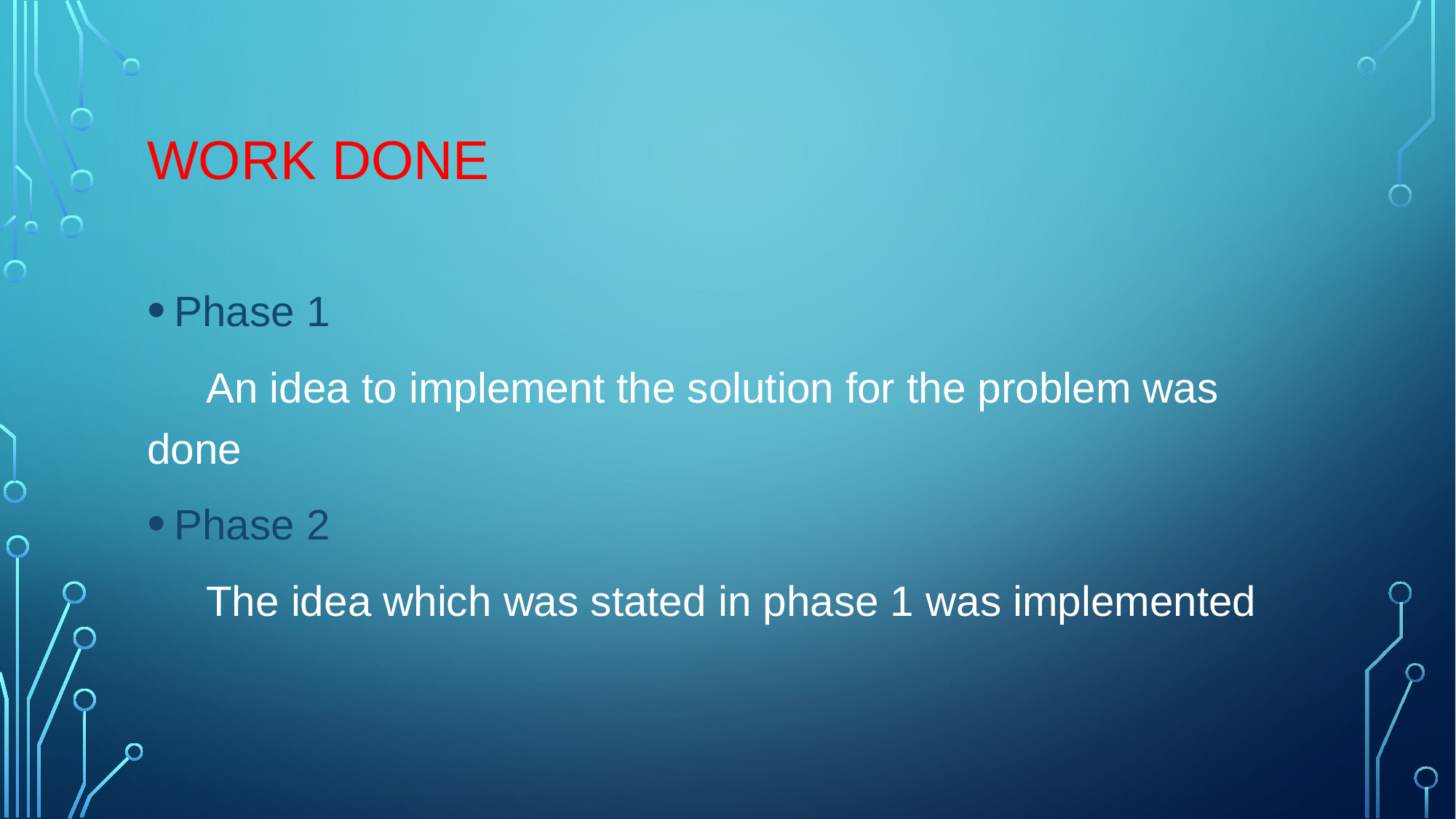

# Work done
Phase 1
     An idea to implement the solution for the problem was done
Phase 2
     The idea which was stated in phase 1 was implemented